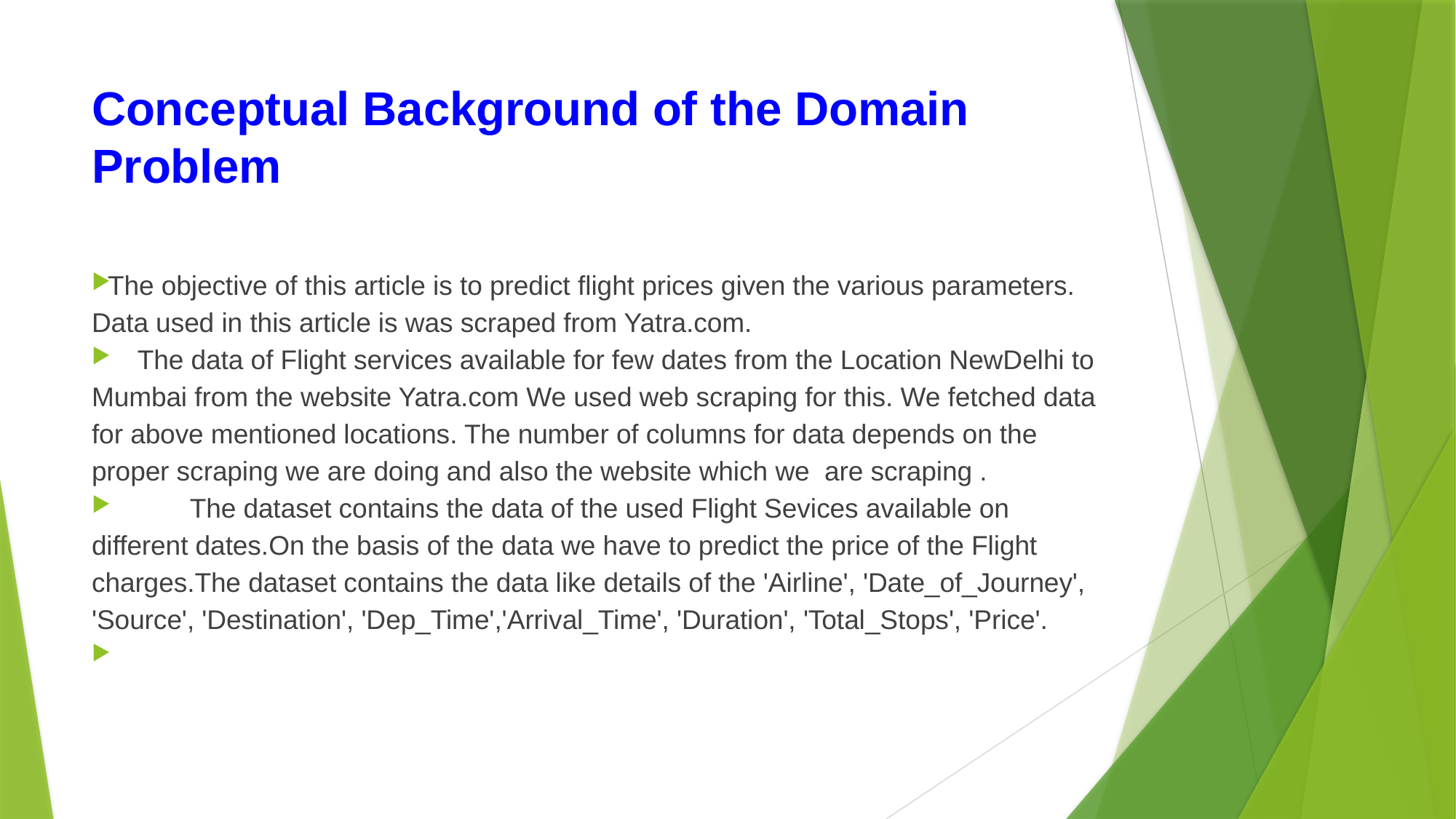

# Conceptual Background of the Domain Problem
The objective of this article is to predict flight prices given the various parameters. Data used in this article is was scraped from Yatra.com.
    The data of Flight services available for few dates from the Location NewDelhi to Mumbai from the website Yatra.com We used web scraping for this. We fetched data for above mentioned locations. The number of columns for data depends on the proper scraping we are doing and also the website which we  are scraping .
           The dataset contains the data of the used Flight Sevices available on different dates.On the basis of the data we have to predict the price of the Flight charges.The dataset contains the data like details of the 'Airline', 'Date_of_Journey', 'Source', 'Destination', 'Dep_Time','Arrival_Time', 'Duration', 'Total_Stops', 'Price'.